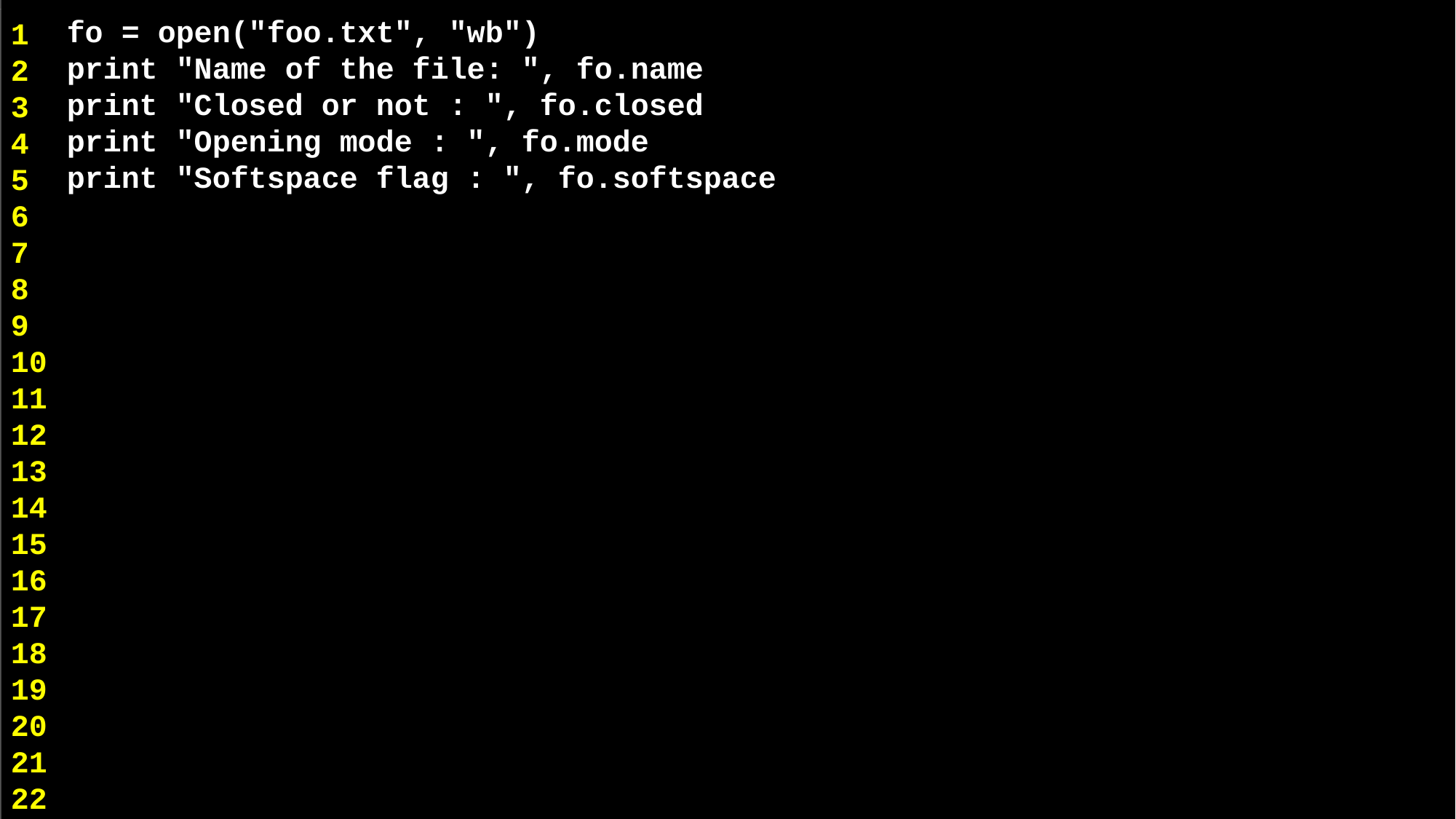

fo = open("foo.txt", "wb")
print "Name of the file: ", fo.name
print "Closed or not : ", fo.closed
print "Opening mode : ", fo.mode
print "Softspace flag : ", fo.softspace

1
2
3
4
5
6
7
8
9
10
11
12
13
14
15
16
17
18
19
20
21
22